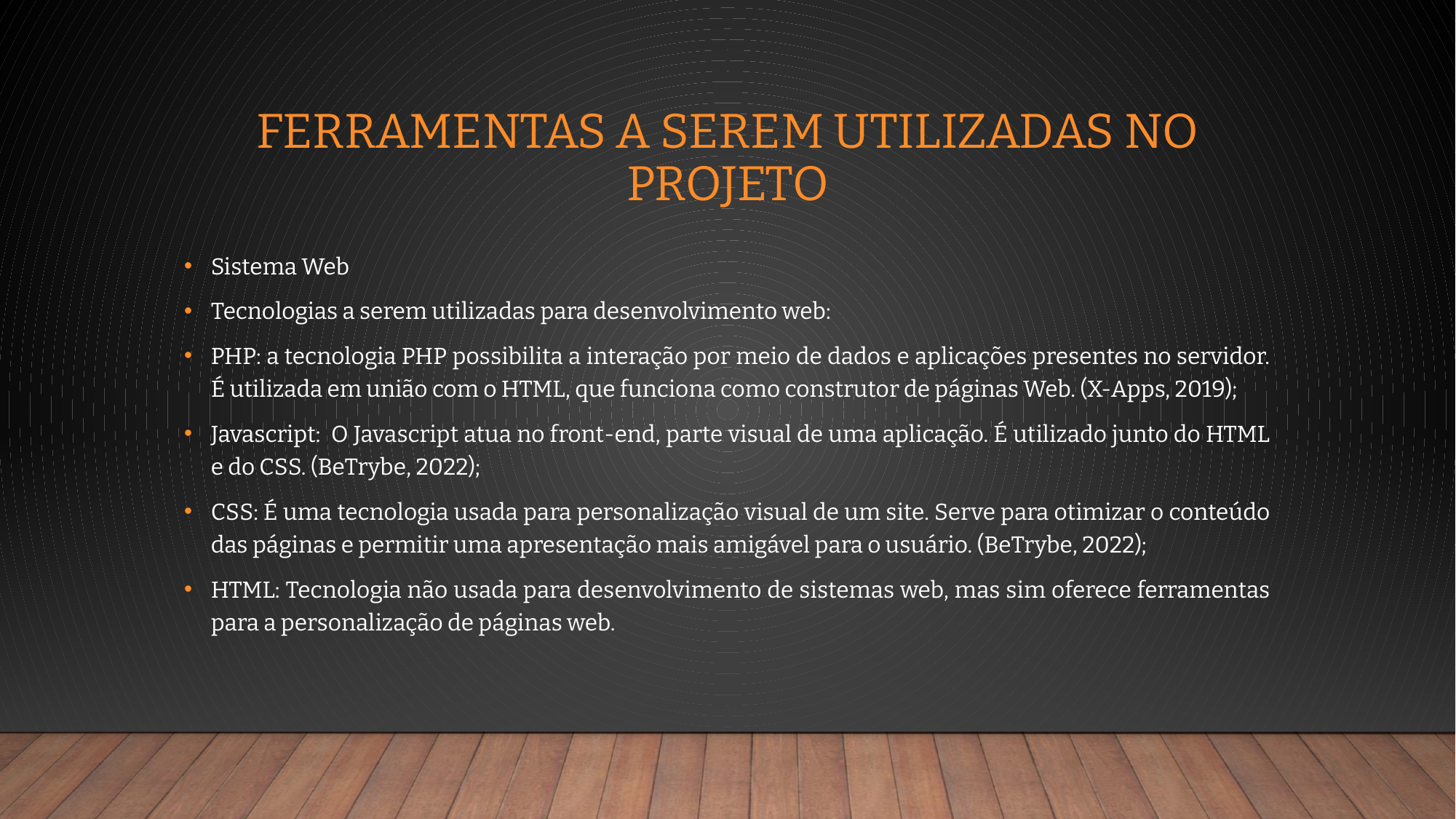

# Ferramentas a serem utilizadas no projeto
Sistema Web
Tecnologias a serem utilizadas para desenvolvimento web:
PHP: a tecnologia PHP possibilita a interação por meio de dados e aplicações presentes no servidor. É utilizada em união com o HTML, que funciona como construtor de páginas Web. (X-Apps, 2019);
Javascript:  O Javascript atua no front-end, parte visual de uma aplicação. É utilizado junto do HTML e do CSS. (BeTrybe, 2022);
CSS: É uma tecnologia usada para personalização visual de um site. Serve para otimizar o conteúdo das páginas e permitir uma apresentação mais amigável para o usuário. (BeTrybe, 2022);
HTML: Tecnologia não usada para desenvolvimento de sistemas web, mas sim oferece ferramentas para a personalização de páginas web.